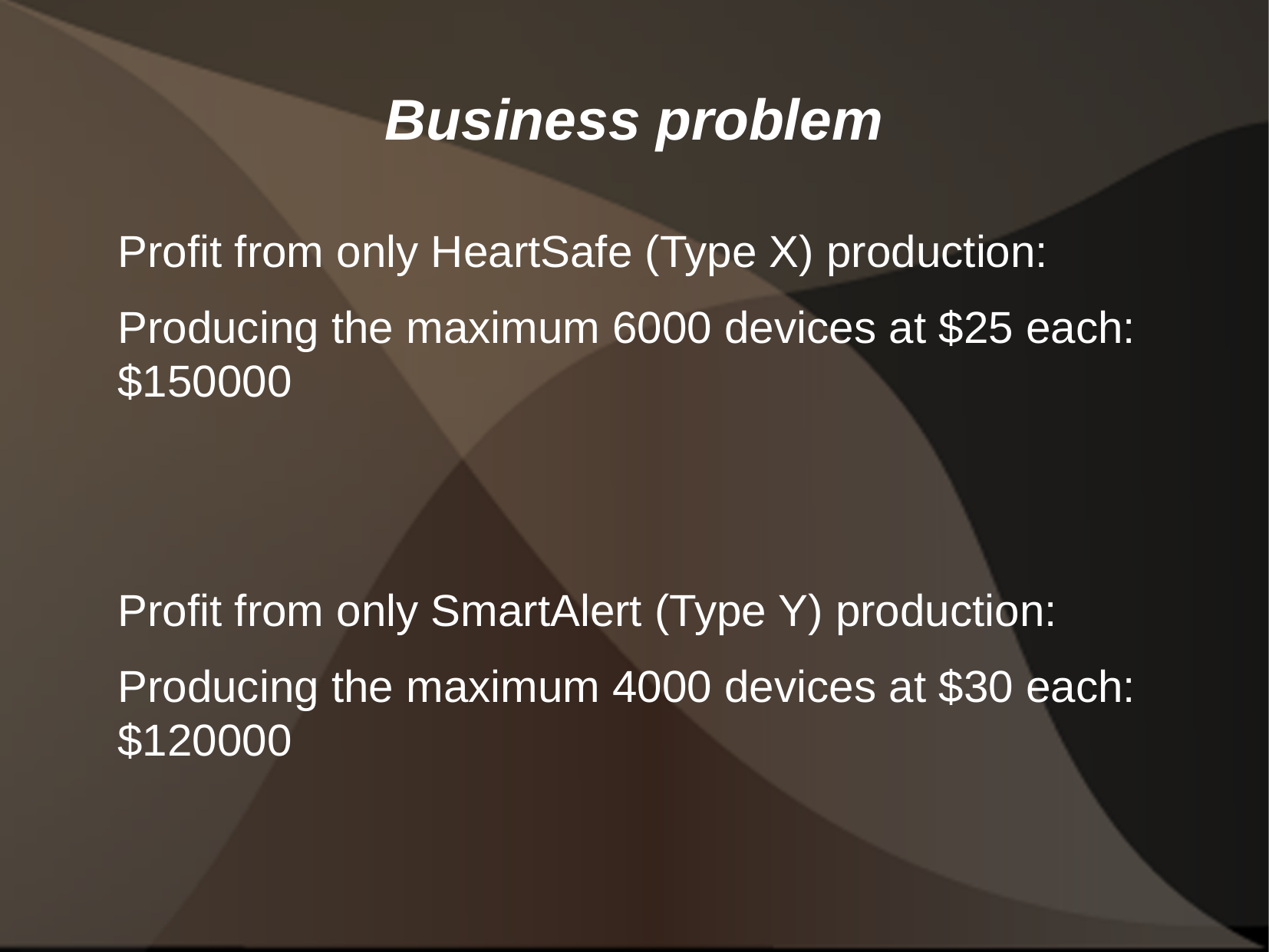

# Business problem
Profit from only HeartSafe (Type X) production:
Producing the maximum 6000 devices at $25 each: $150000

Profit from only SmartAlert (Type Y) production:
Producing the maximum 4000 devices at $30 each: $120000